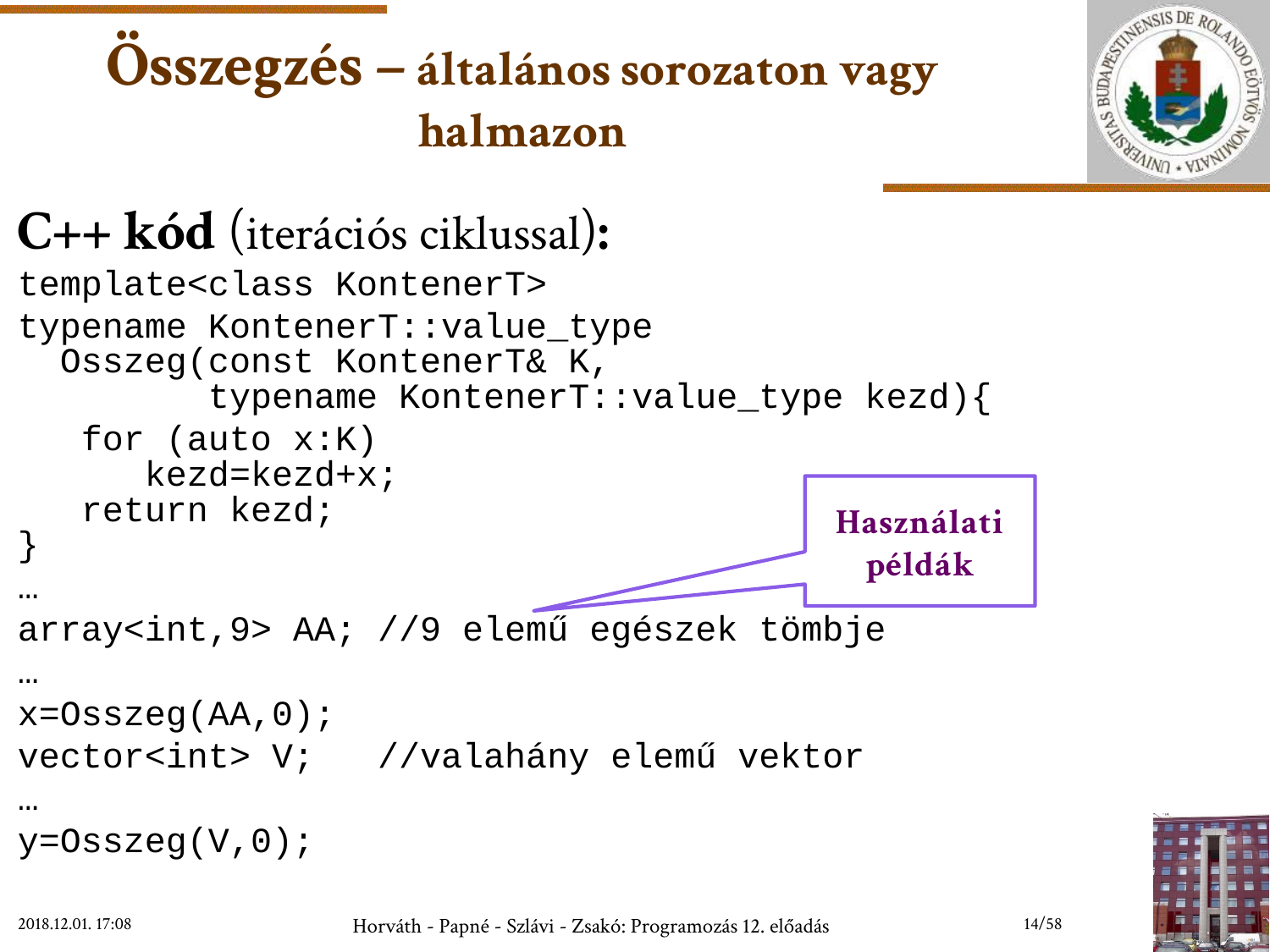

# Összegzés – általános sorozaton vagy halmazon
C++ kód (iterációs ciklussal):
template<class KontenerT>
typename KontenerT::value_type
  Osszeg(const KontenerT& K,
         typename KontenerT::value_type kezd){
   for (auto x:K)
      kezd=kezd+x;
   return kezd;
}
…
array<int,9> AA; //9 elemű egészek tömbje
…
x=Osszeg(AA,0);
vector<int> V;   //valahány elemű vektor
…
y=Osszeg(V,0);
Használati példák
2018.12.01. 17:08
Horváth - Papné - Szlávi - Zsakó: Programozás 12. előadás
14/58